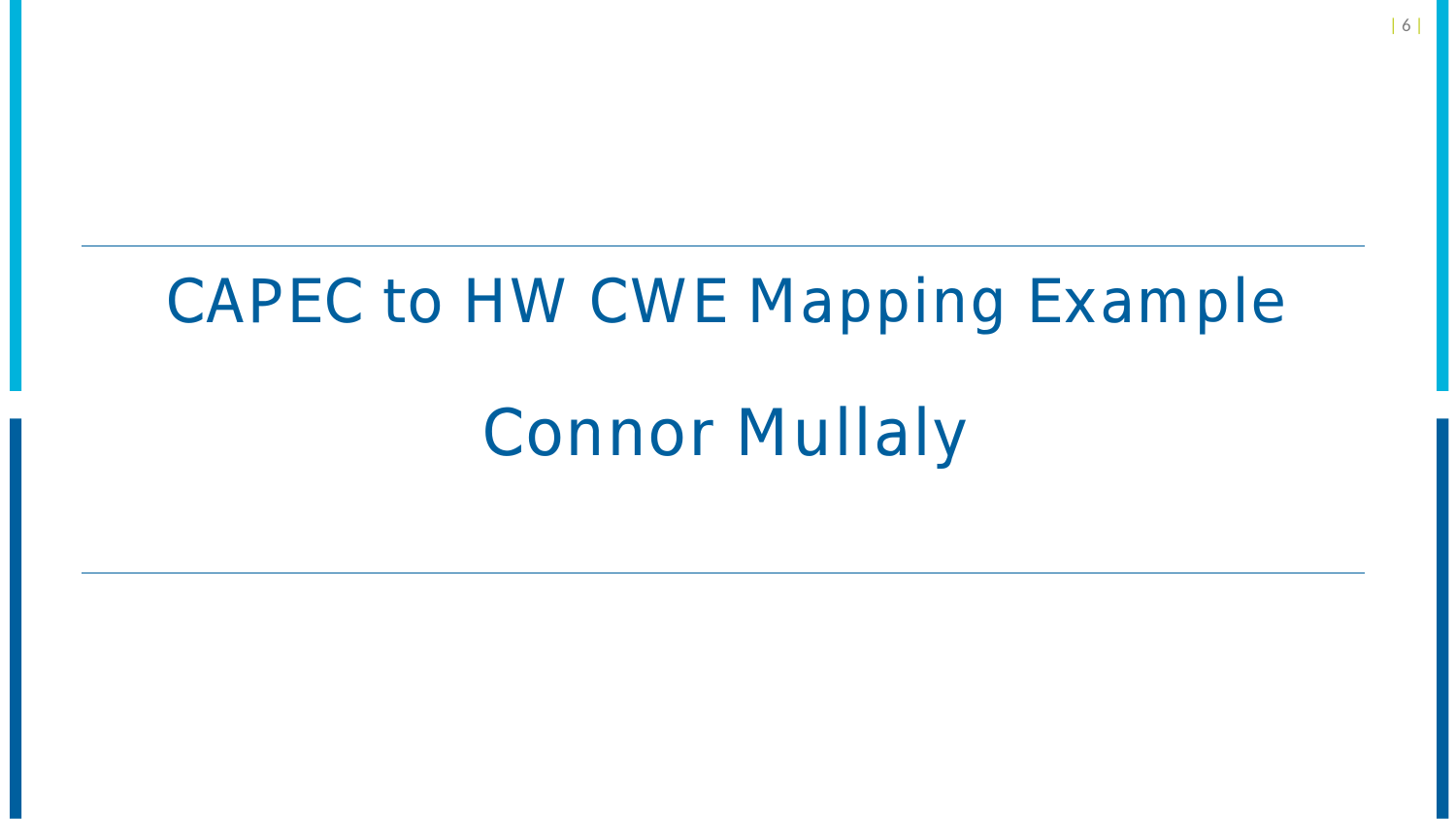

| 6 |
# CAPEC to HW CWE Mapping Example Connor Mullaly